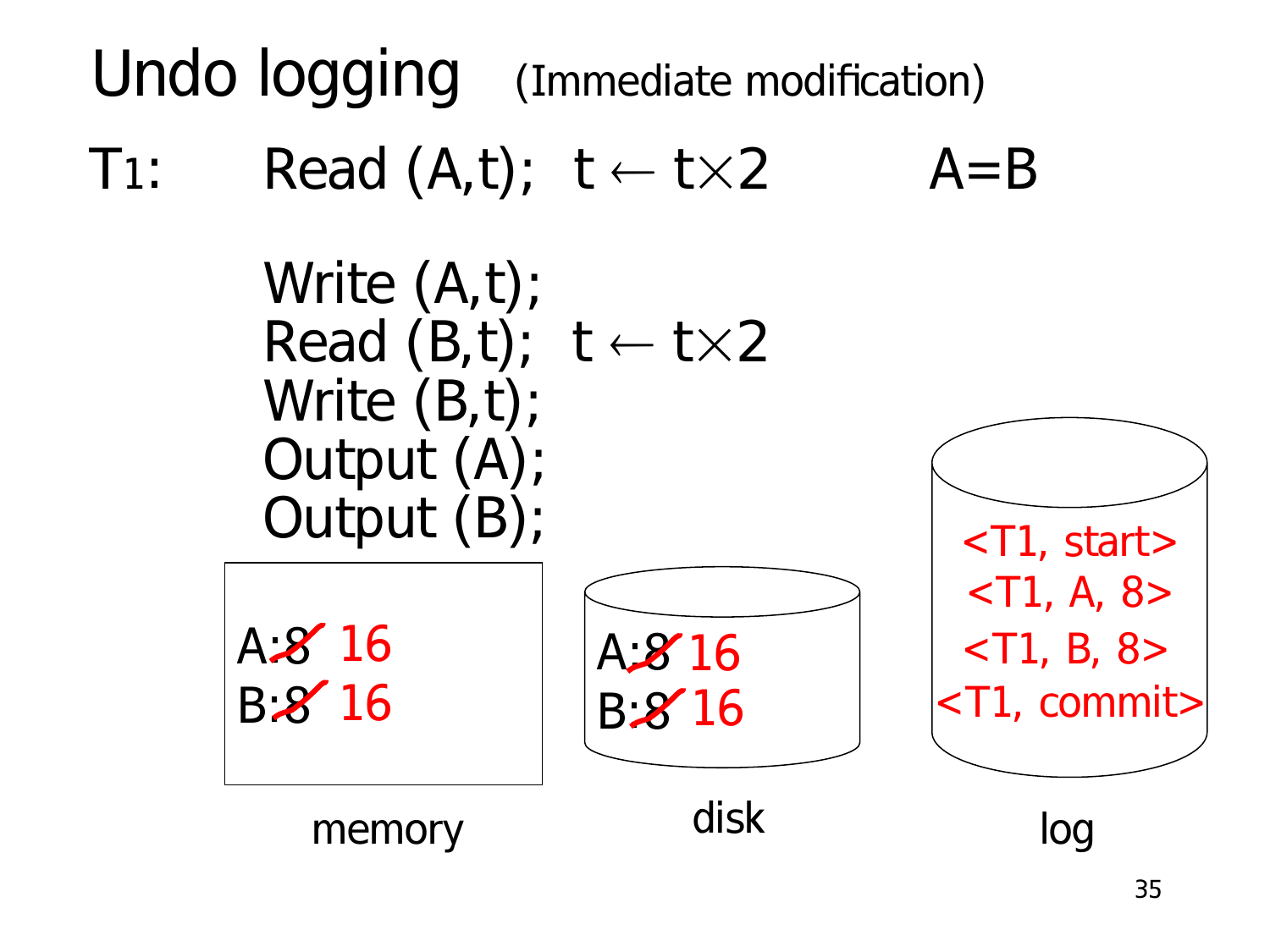

Undo logging    (Immediate modification)
T1:	Read (A,t);  t ← t×2	         A=B
		Write (A,t);
		Read (B,t);  t ← t×2
		Write (B,t);
		Output (A);
		Output (B);

<T1, start>
<T1, A, 8>
16
16

A:8
B:8
A:8
B:8
16

<T1, B, 8>
<T1, commit>
16

disk
memory
log
35